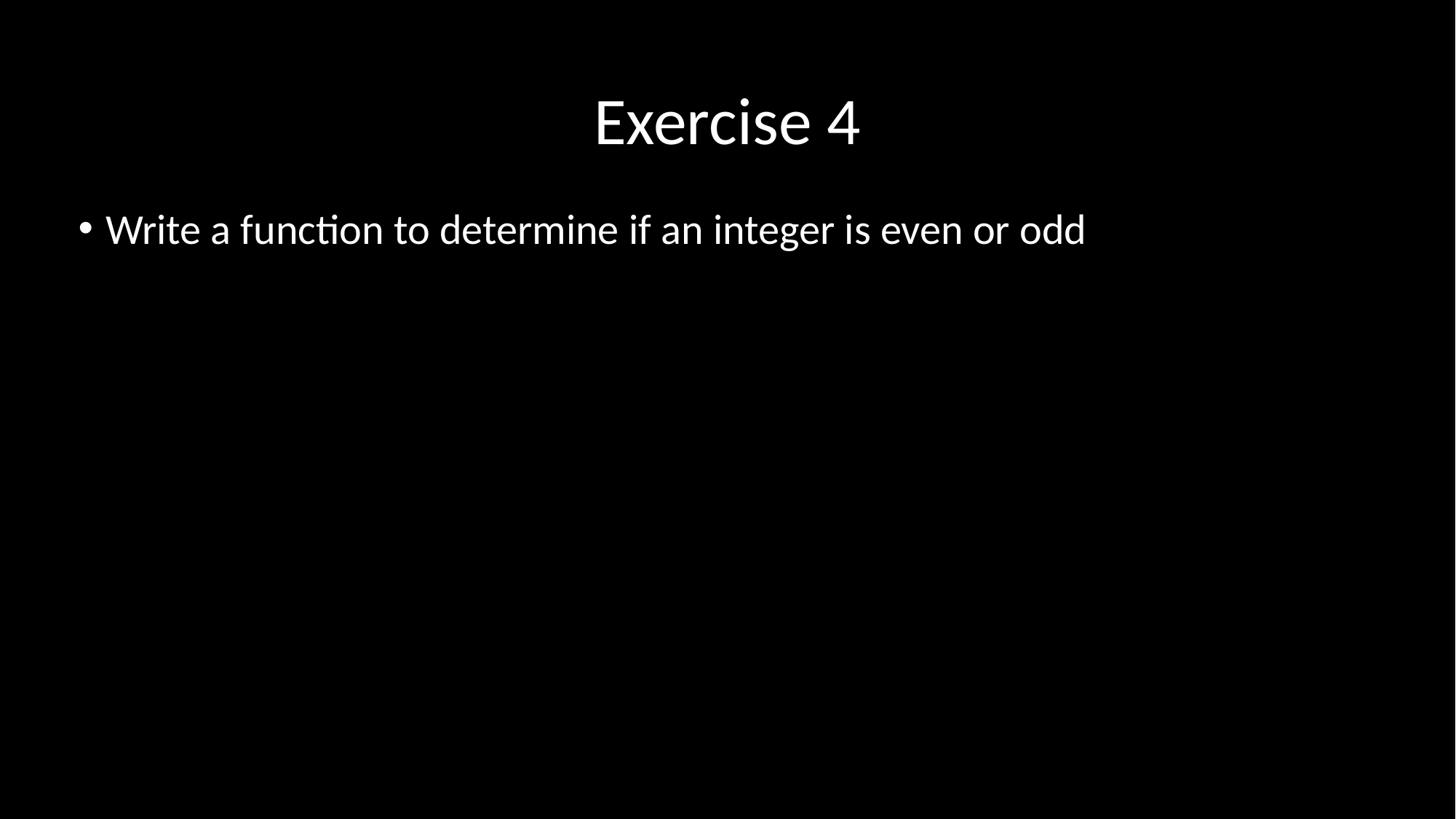

# Exercise 4
Write a function to determine if an integer is even or odd